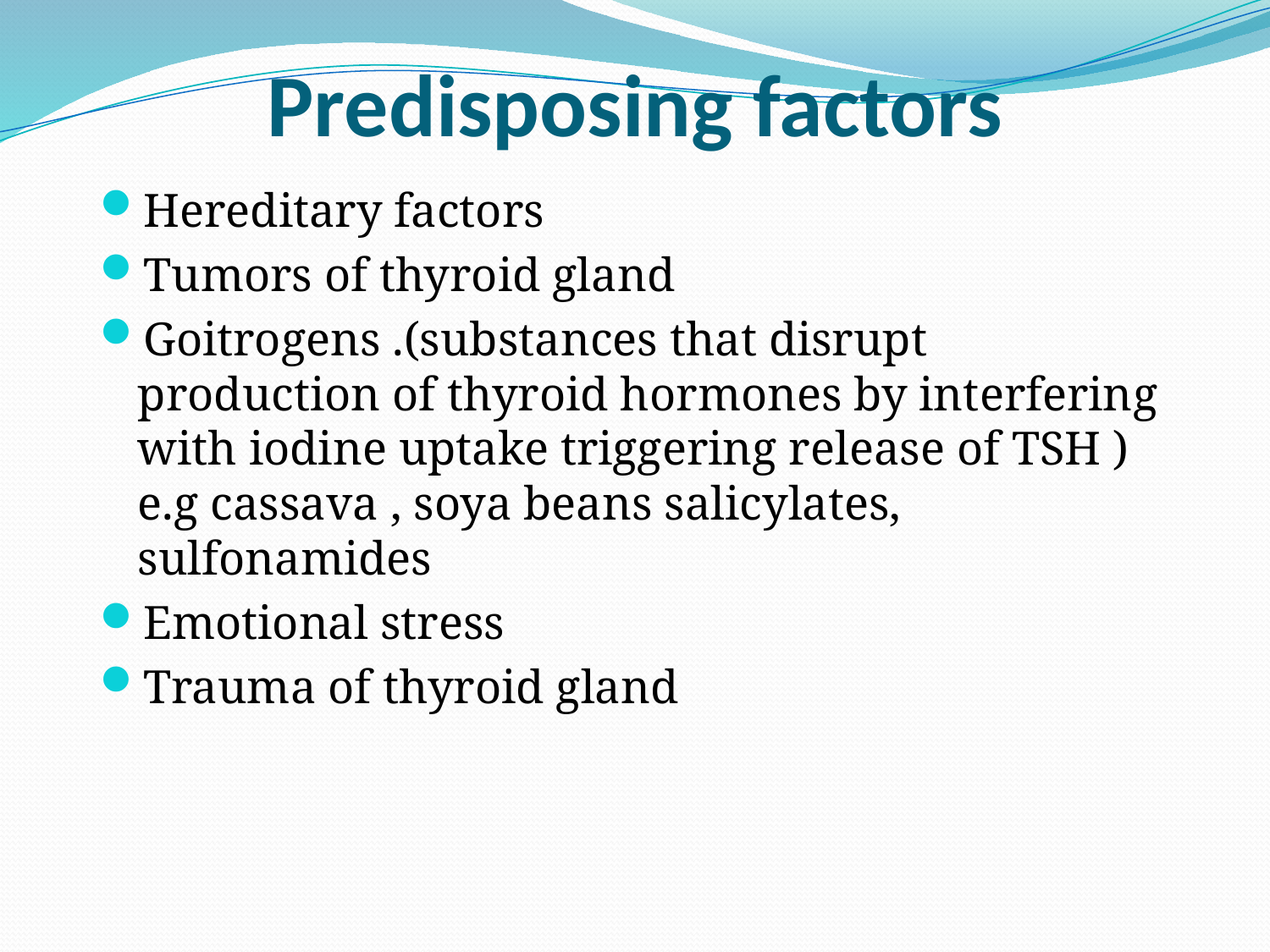

# Predisposing factors
Hereditary factors
Tumors of thyroid gland
Goitrogens .(substances that disrupt production of thyroid hormones by interfering with iodine uptake triggering release of TSH ) e.g cassava , soya beans salicylates, sulfonamides
Emotional stress
Trauma of thyroid gland